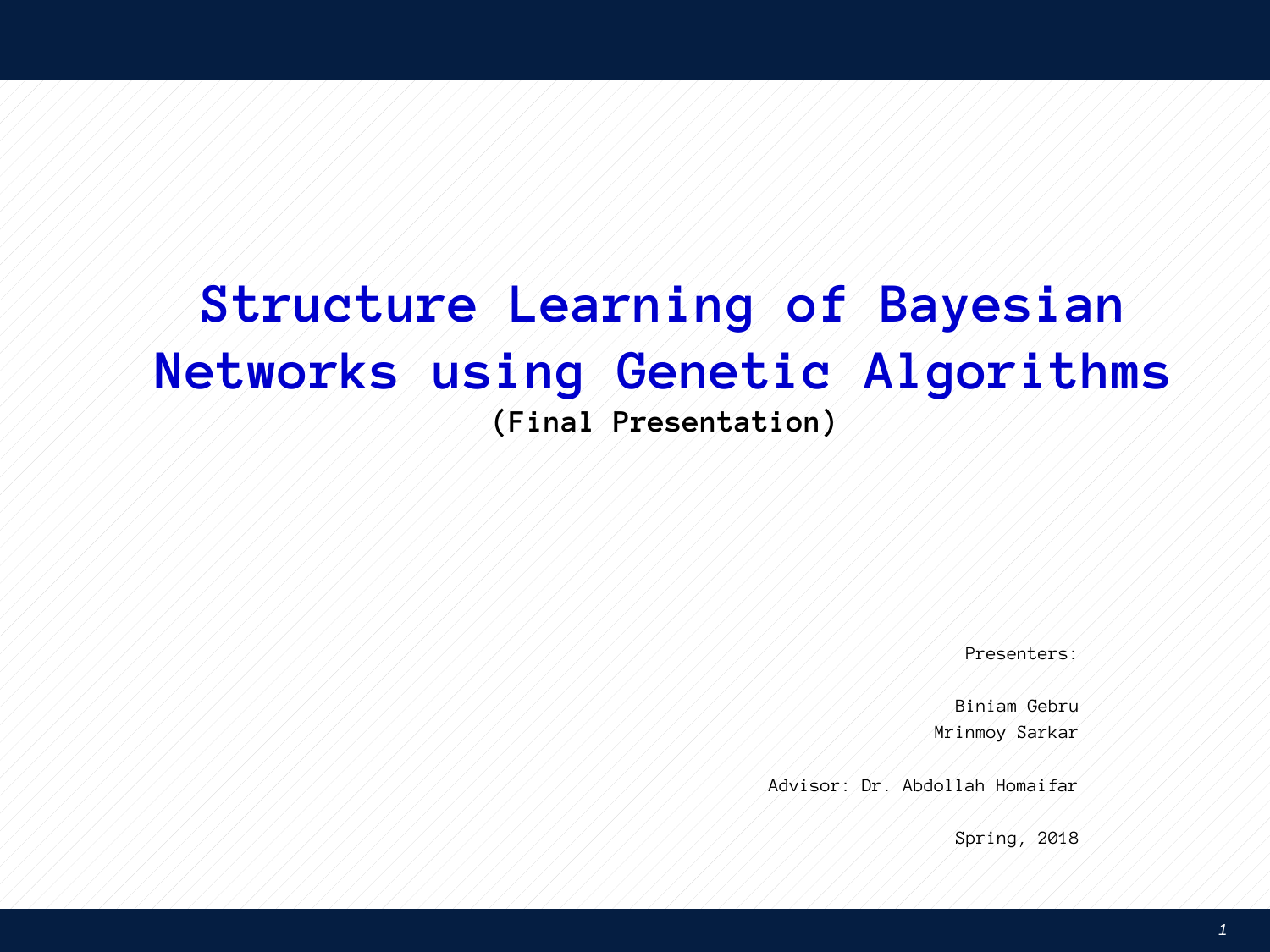

# Structure Learning of Bayesian Networks using Genetic Algorithms (Final Presentation)
Presenters:

Biniam Gebru
Mrinmoy Sarkar

Advisor: Dr. Abdollah Homaifar

Spring, 2018